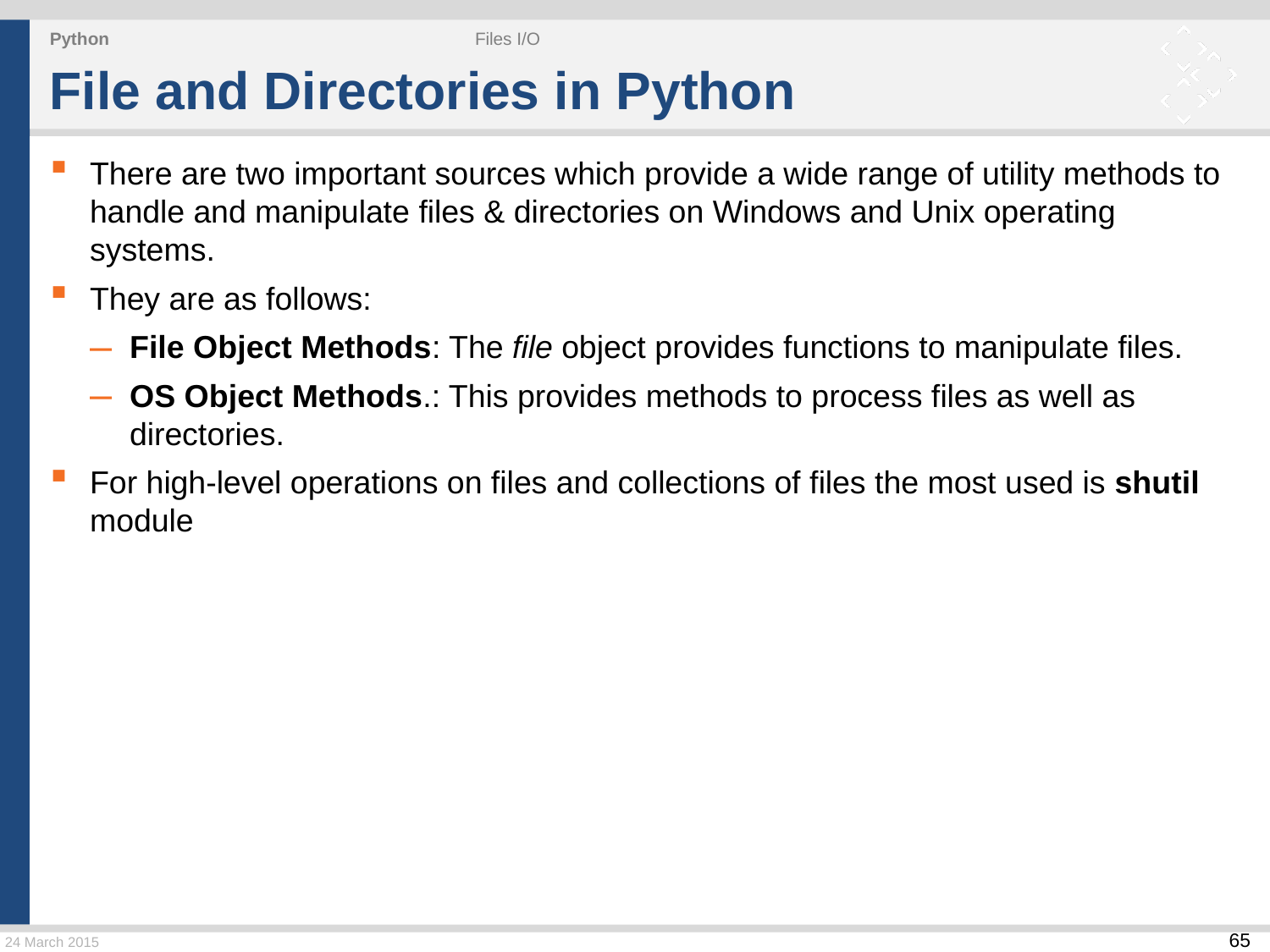

Python
Files I/O
File and Directories in Python
There are two important sources which provide a wide range of utility methods to handle and manipulate files & directories on Windows and Unix operating systems.
They are as follows:
File Object Methods: The file object provides functions to manipulate files.
OS Object Methods.: This provides methods to process files as well as directories.
For high-level operations on files and collections of files the most used is shutil module
24 March 2015